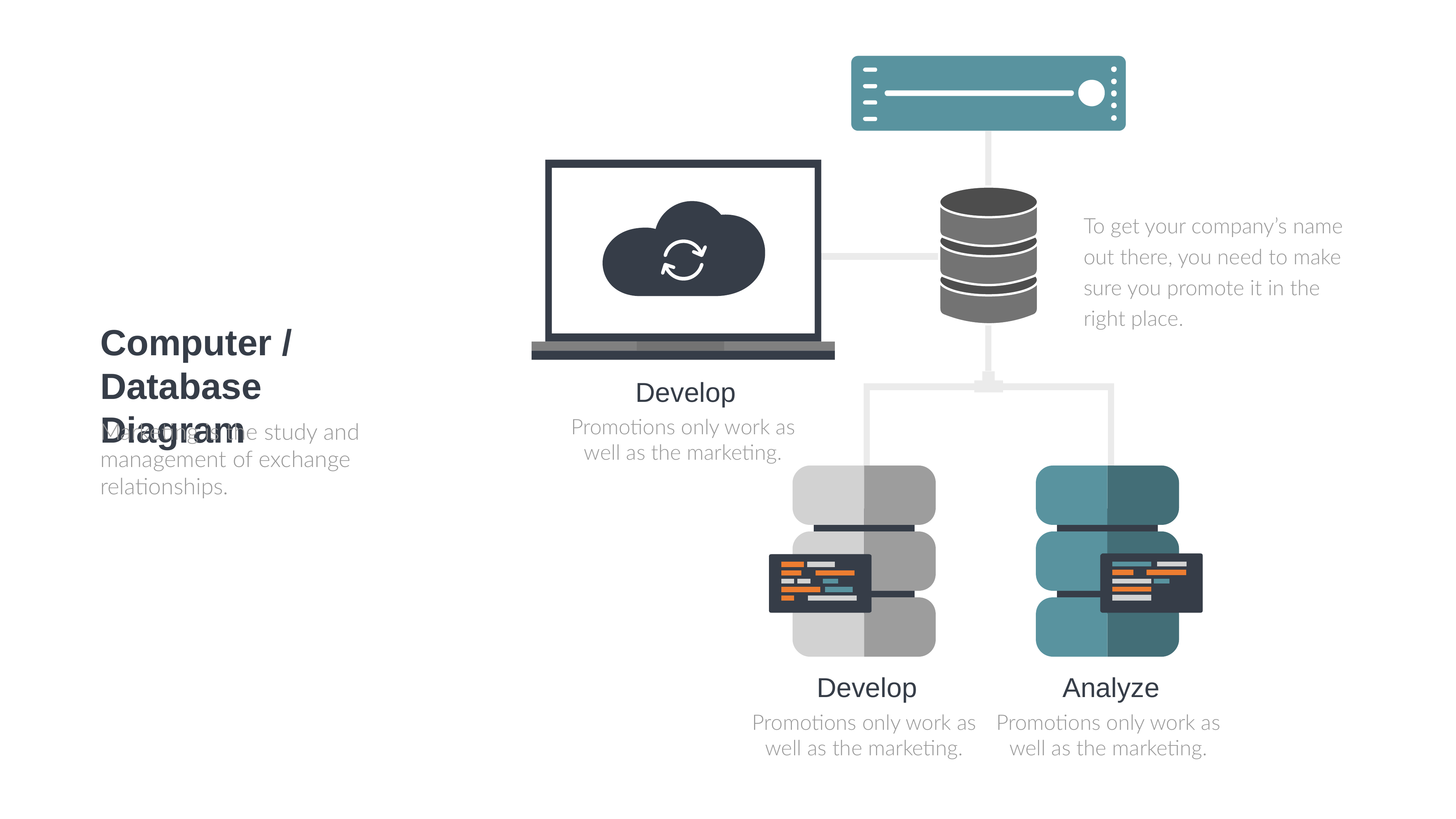

To get your company’s name out there, you need to make sure you promote it in the right place.

Computer / Database Diagram
Marketing is the study and management of exchange relationships.

Develop
Promotions only work as well as the marketing.

Develop
Promotions only work as well as the marketing.
Analyze
Promotions only work as well as the marketing.